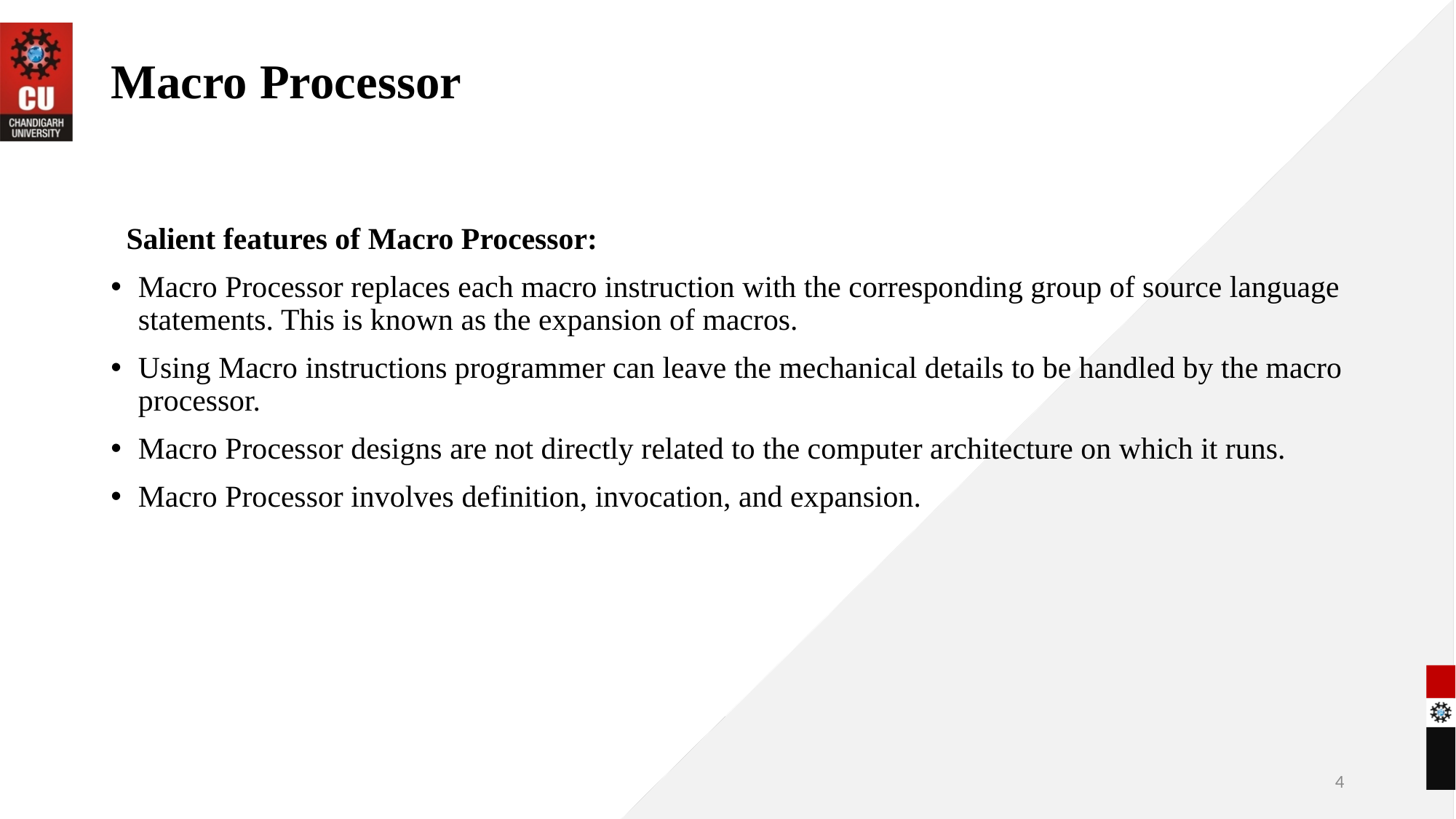

# Macro Processor
  Salient features of Macro Processor:
Macro Processor replaces each macro instruction with the corresponding group of source language statements. This is known as the expansion of macros.
Using Macro instructions programmer can leave the mechanical details to be handled by the macro processor.
Macro Processor designs are not directly related to the computer architecture on which it runs.
Macro Processor involves definition, invocation, and expansion.

4